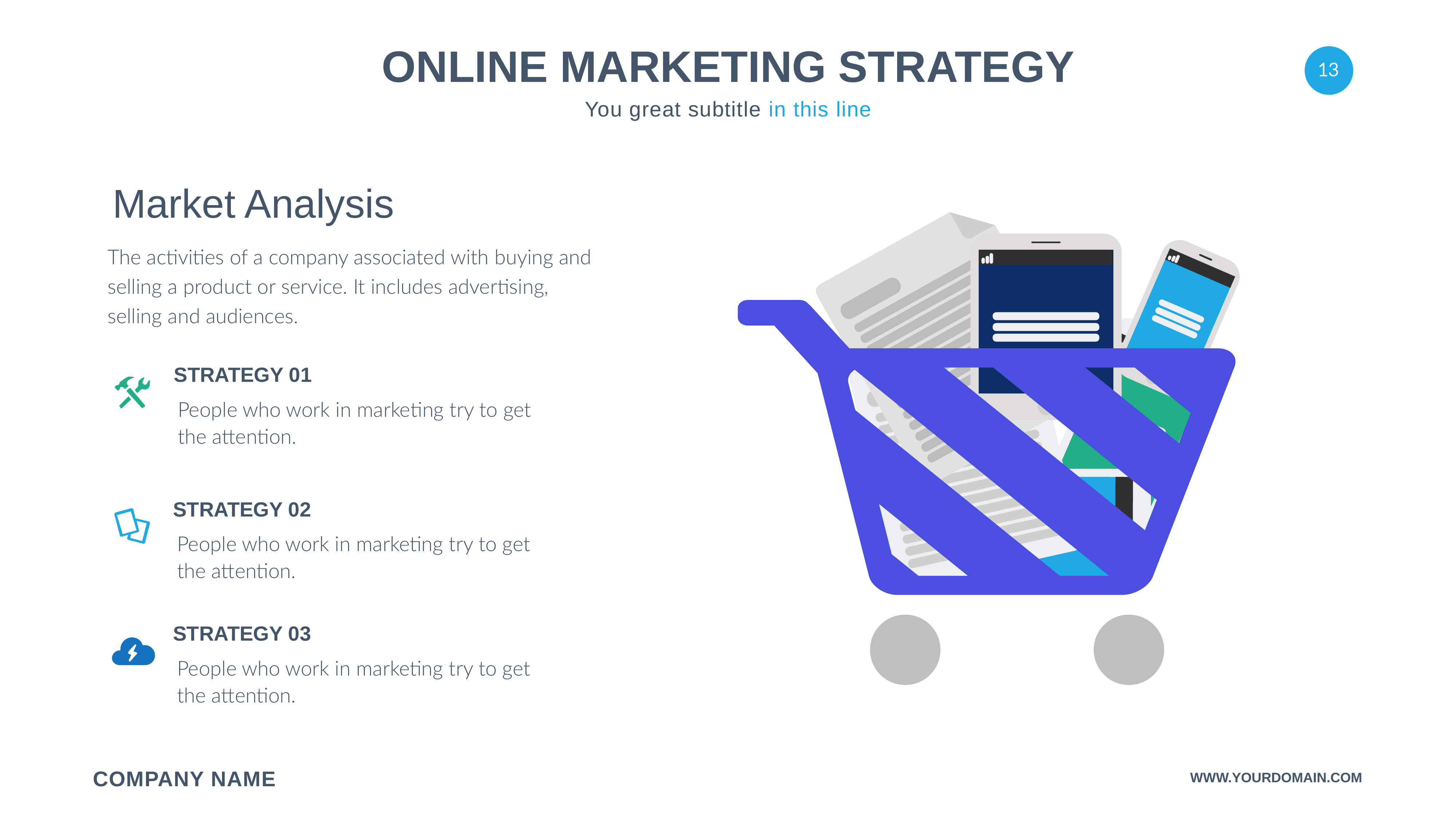

ONLINE MARKETING STRATEGY
You great subtitle in this line
Market Analysis

The activities of a company associated with buying and selling a product or service. It includes advertising, selling and audiences.

STRATEGY 01

People who work in marketing try to get the attention.

STRATEGY 02

People who work in marketing try to get the attention.

STRATEGY 03

People who work in marketing try to get the attention.